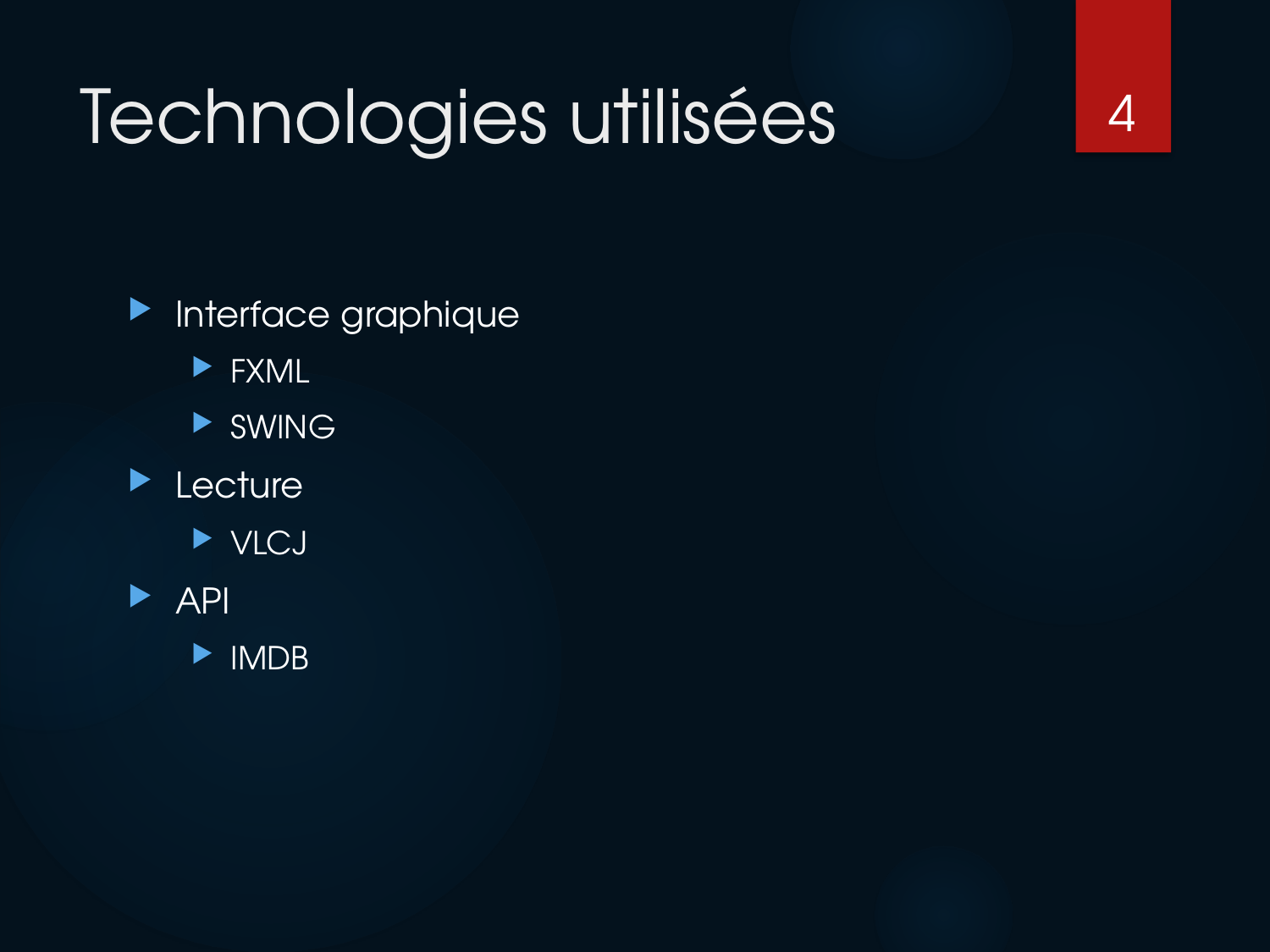

4
# Technologies utilisées
Interface graphique
FXML
SWING
Lecture
VLCJ
API
IMDB